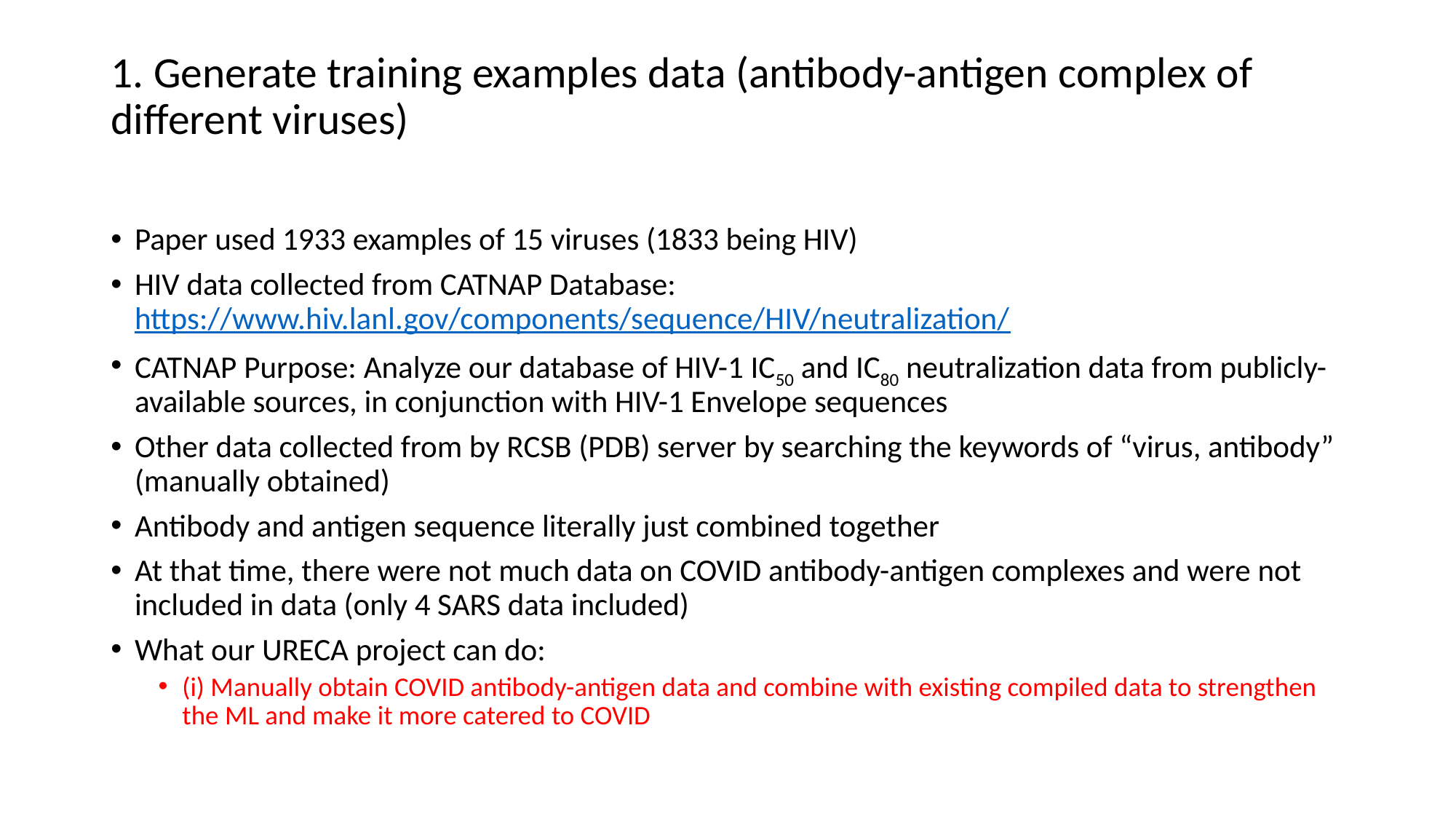

# 1. Generate training examples data (antibody-antigen complex of different viruses)
Paper used 1933 examples of 15 viruses (1833 being HIV)
HIV data collected from CATNAP Database: https://www.hiv.lanl.gov/components/sequence/HIV/neutralization/
CATNAP Purpose: Analyze our database of HIV-1 IC50 and IC80 neutralization data from publicly-available sources, in conjunction with HIV-1 Envelope sequences
Other data collected from by RCSB (PDB) server by searching the keywords of “virus, antibody” (manually obtained)
Antibody and antigen sequence literally just combined together
At that time, there were not much data on COVID antibody-antigen complexes and were not included in data (only 4 SARS data included)
What our URECA project can do:
(i) Manually obtain COVID antibody-antigen data and combine with existing compiled data to strengthen the ML and make it more catered to COVID